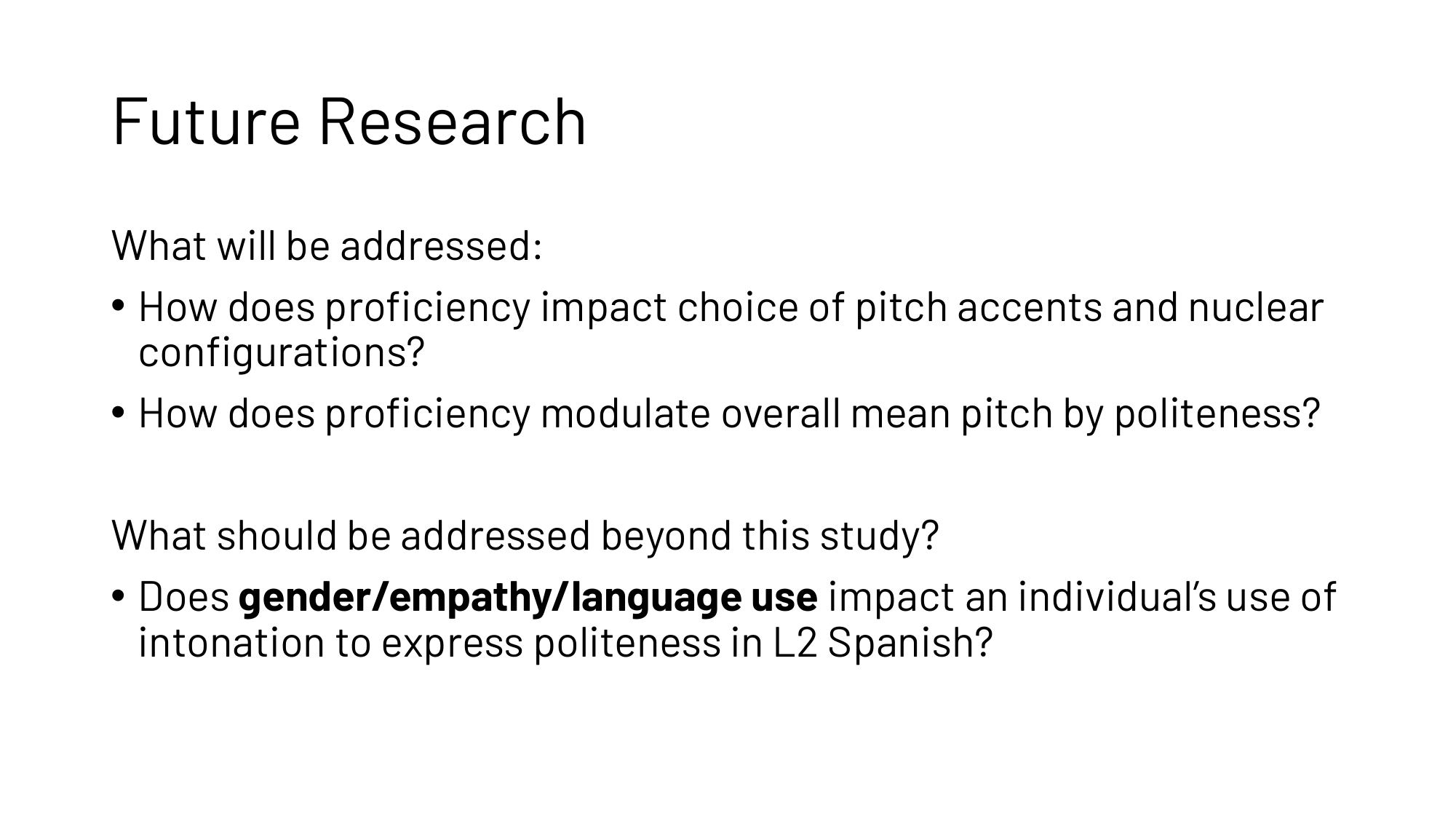

# Future Research
What will be addressed:
How does proficiency impact choice of pitch accents and nuclear configurations?
How does proficiency modulate overall mean pitch by politeness?

What should be addressed beyond this study?
Does gender/empathy/language use impact an individual’s use of intonation to express politeness in L2 Spanish?